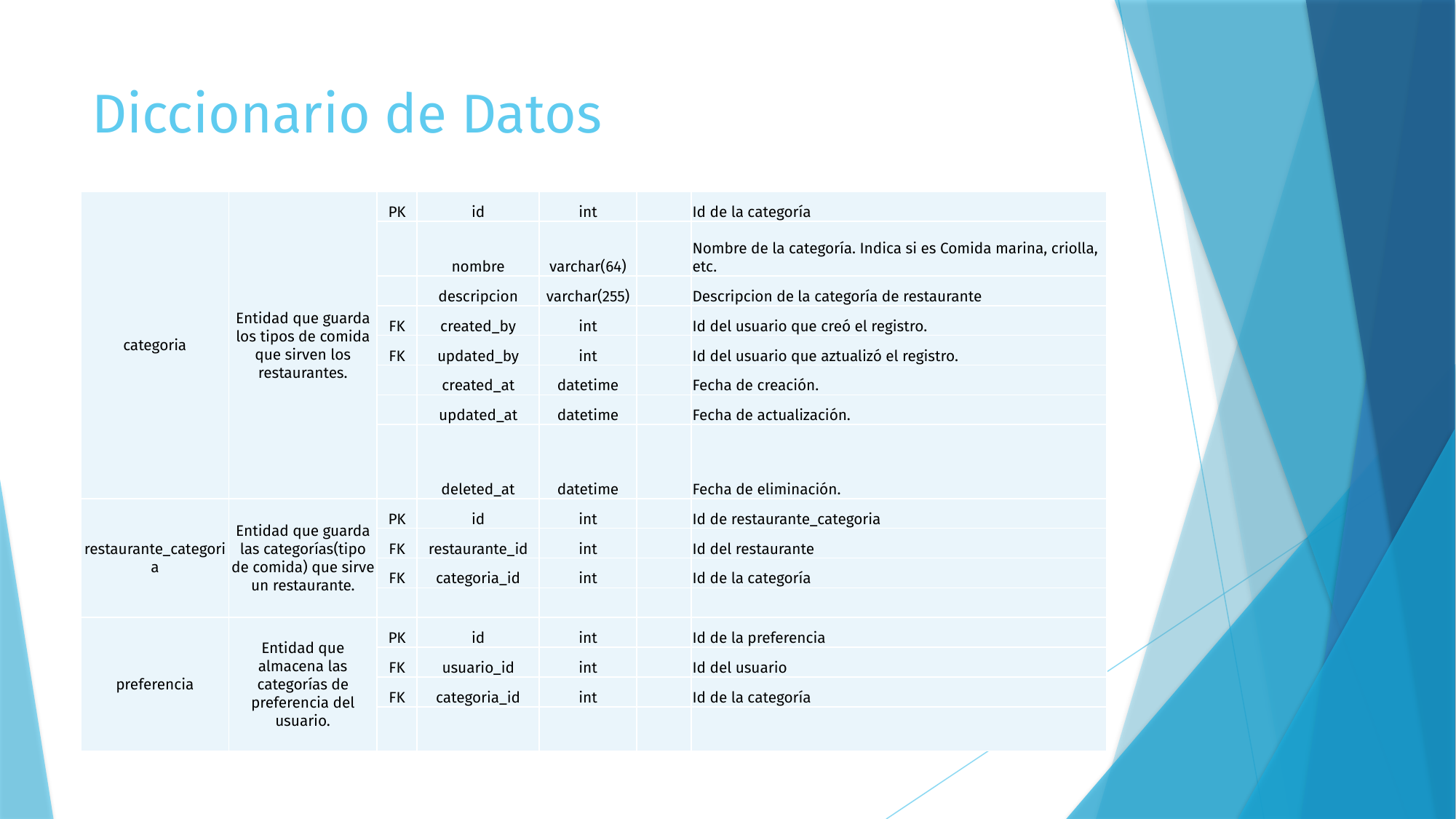

# Diccionario de Datos
| categoria | Entidad que guarda los tipos de comida que sirven los restaurantes. | PK | id | int |  | Id de la categoría |
| --- | --- | --- | --- | --- | --- | --- |
|  |  |  | nombre | varchar(64) |  | Nombre de la categoría. Indica si es Comida marina, criolla, etc. |
|  |  |  | descripcion | varchar(255) |  | Descripcion de la categoría de restaurante |
|  |  | FK | created\_by | int |  | Id del usuario que creó el registro. |
|  |  | FK | updated\_by | int |  | Id del usuario que aztualizó el registro. |
|  |  |  | created\_at | datetime |  | Fecha de creación. |
|  |  |  | updated\_at | datetime |  | Fecha de actualización. |
|  |  |  | deleted\_at | datetime |  | Fecha de eliminación. |
| restaurante\_categoria | Entidad que guarda las categorías(tipo de comida) que sirve un restaurante. | PK | id | int |  | Id de restaurante\_categoria |
|  |  | FK | restaurante\_id | int |  | Id del restaurante |
|  |  | FK | categoria\_id | int |  | Id de la categoría |
|  |  |  |  |  |  |  |
| preferencia | Entidad que almacena las categorías de preferencia del usuario. | PK | id | int |  | Id de la preferencia |
|  |  | FK | usuario\_id | int |  | Id del usuario |
|  |  | FK | categoria\_id | int |  | Id de la categoría |
|  |  |  |  |  |  |  |